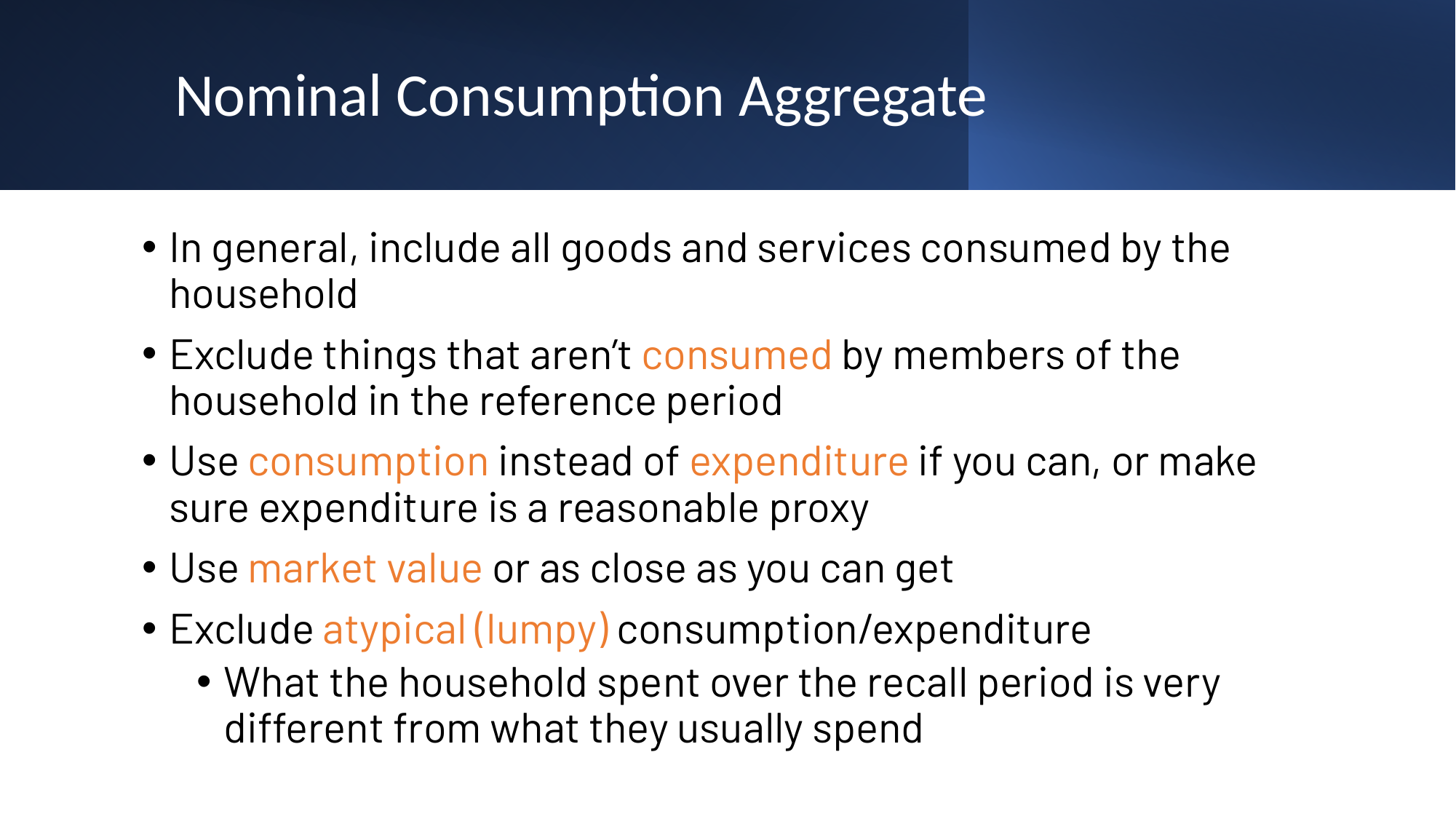

# Nominal Consumption Aggregate
In general, include all goods and services consumed by the household
Exclude things that aren’t consumed by members of the household in the reference period
Use consumption instead of expenditure if you can, or make sure expenditure is a reasonable proxy
Use market value or as close as you can get
Exclude atypical (lumpy) consumption/expenditure
What the household spent over the recall period is very different from what they usually spend